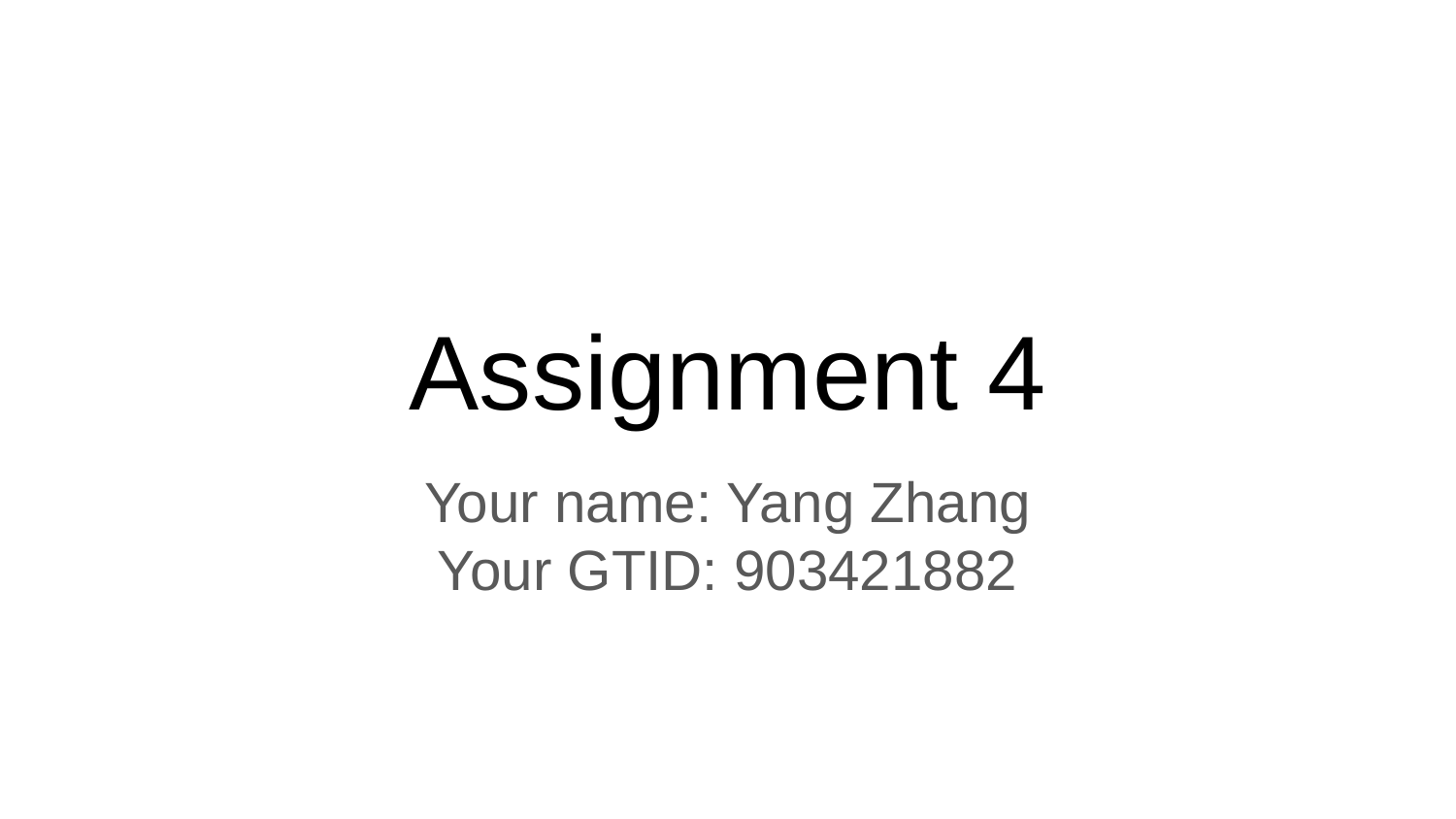

# Assignment 4
Your name: Yang Zhang
Your GTID: 903421882